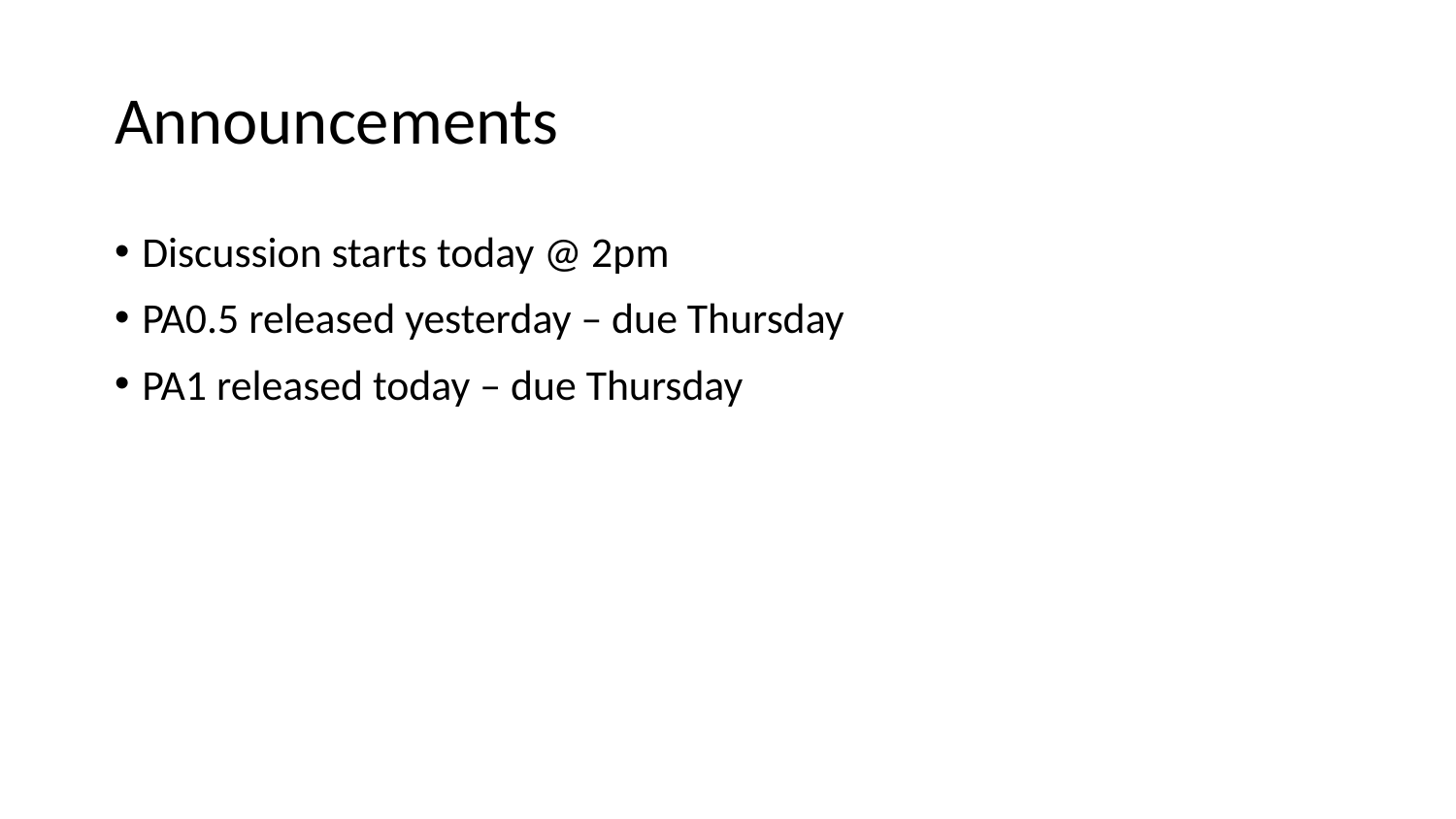

# Announcements
Discussion starts today @ 2pm
PA0.5 released yesterday – due Thursday
PA1 released today – due Thursday